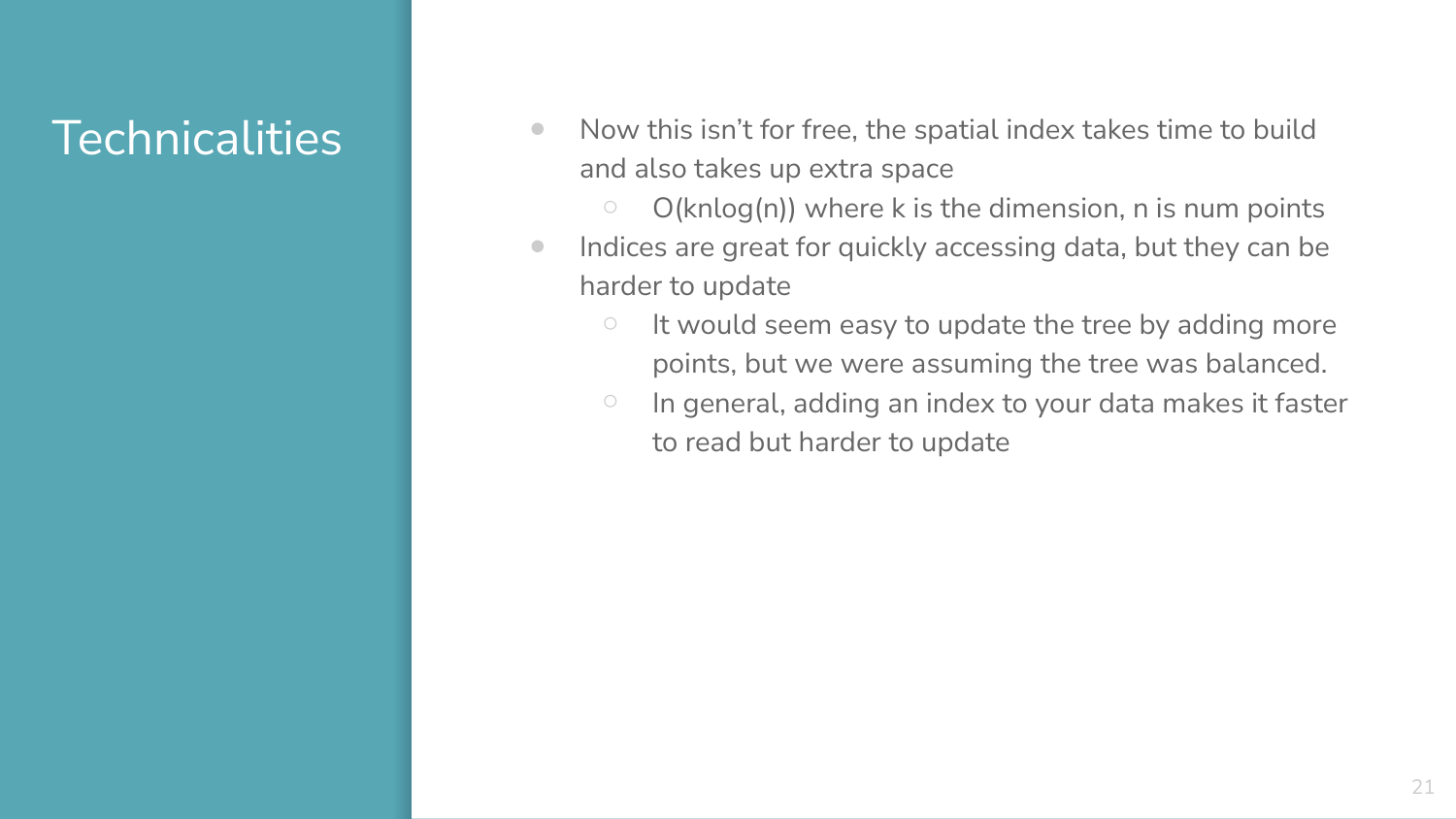

# Technicalities
Now this isn’t for free, the spatial index takes time to build and also takes up extra space
O(knlog(n)) where k is the dimension, n is num points
Indices are great for quickly accessing data, but they can be harder to update
It would seem easy to update the tree by adding more points, but we were assuming the tree was balanced.
In general, adding an index to your data makes it faster to read but harder to update
21